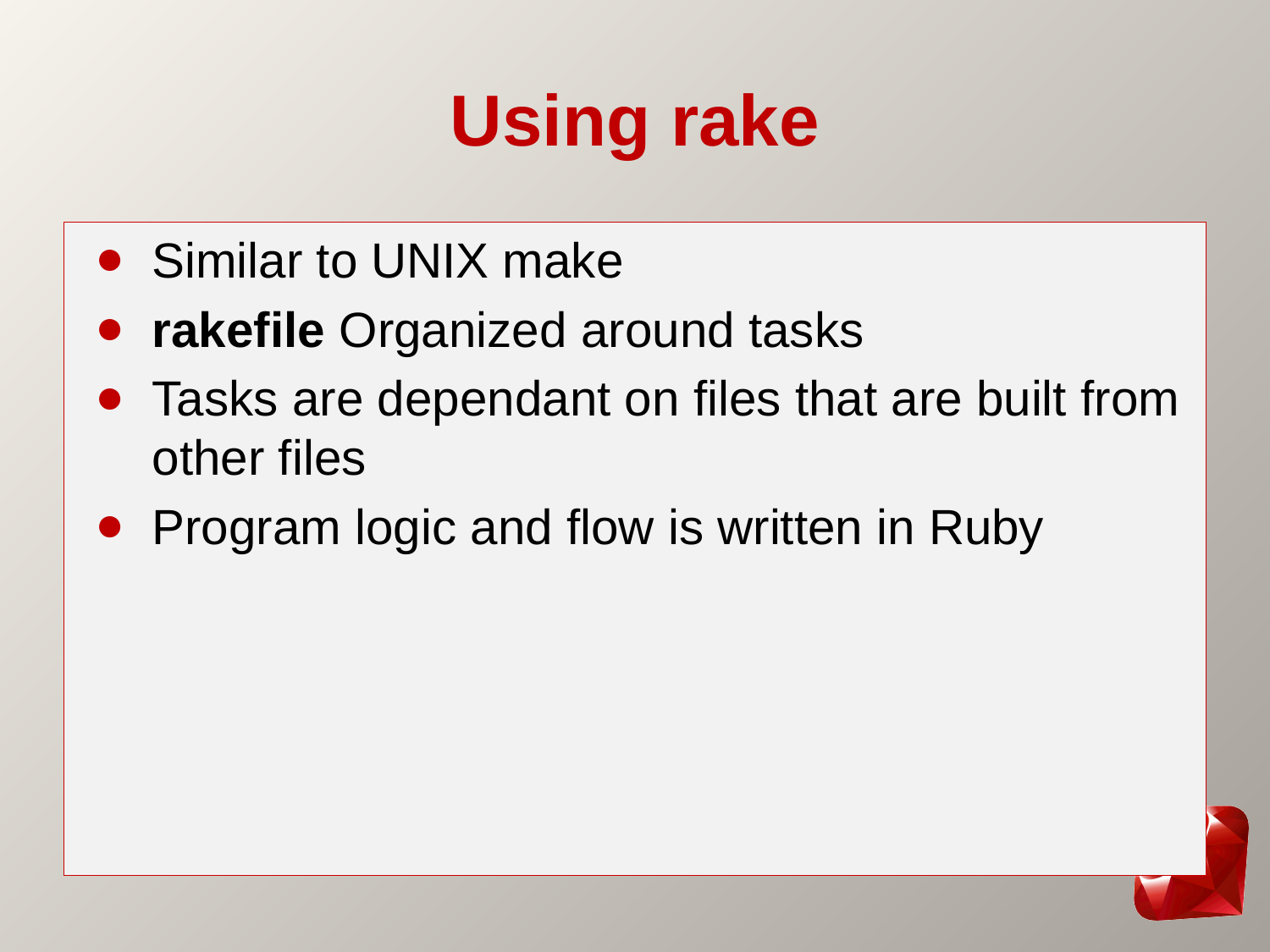

# Using rake
Similar to UNIX make
rakefile Organized around tasks
Tasks are dependant on files that are built from other files
Program logic and flow is written in Ruby